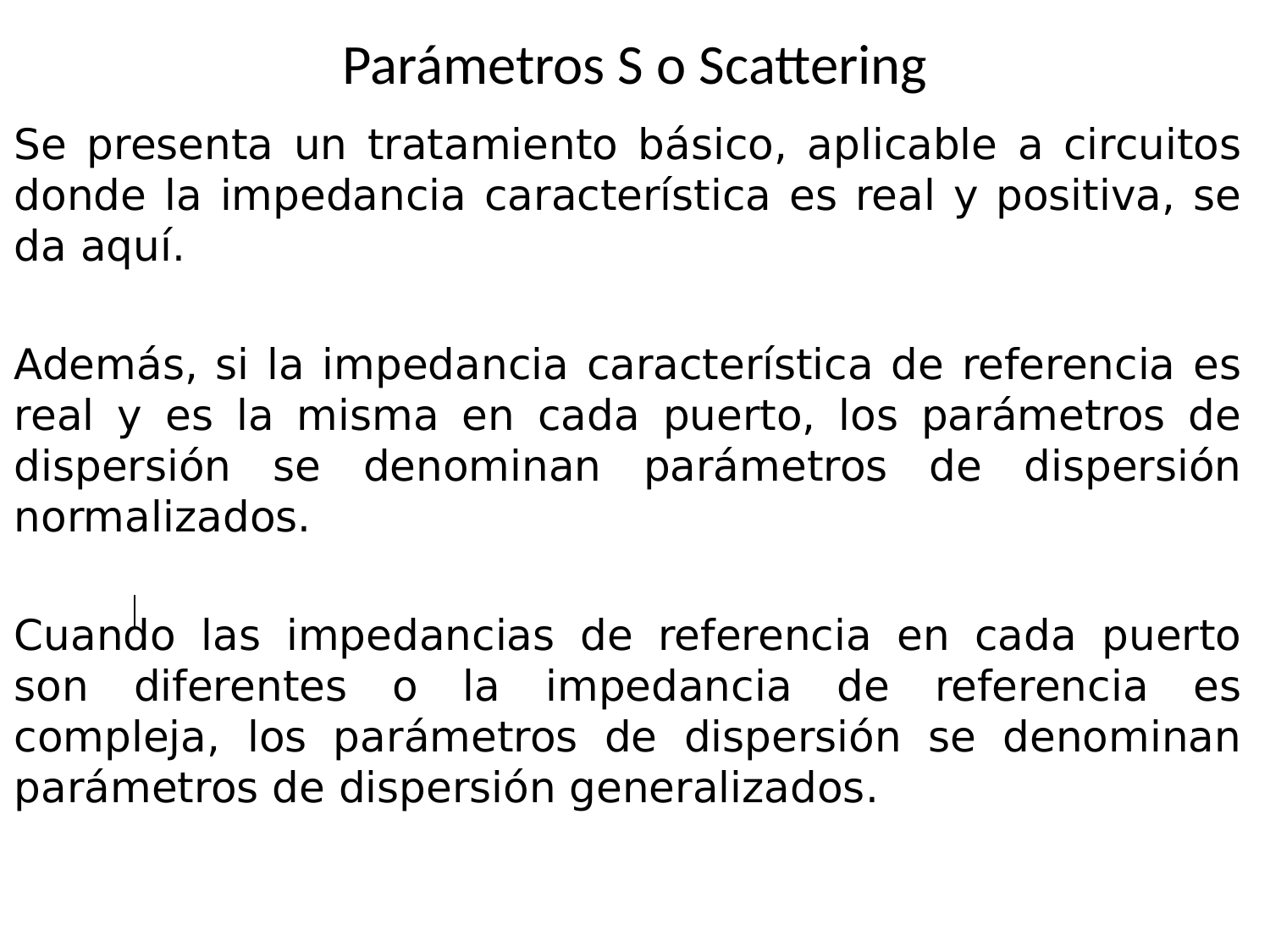

# Parámetros S o Scattering
Se presenta un tratamiento básico, aplicable a circuitos donde la impedancia característica es real y positiva, se da aquí.

Además, si la impedancia característica de referencia es real y es la misma en cada puerto, los parámetros de dispersión se denominan parámetros de dispersión normalizados.

Cuando las impedancias de referencia en cada puerto son diferentes o la impedancia de referencia es compleja, los parámetros de dispersión se denominan parámetros de dispersión generalizados.